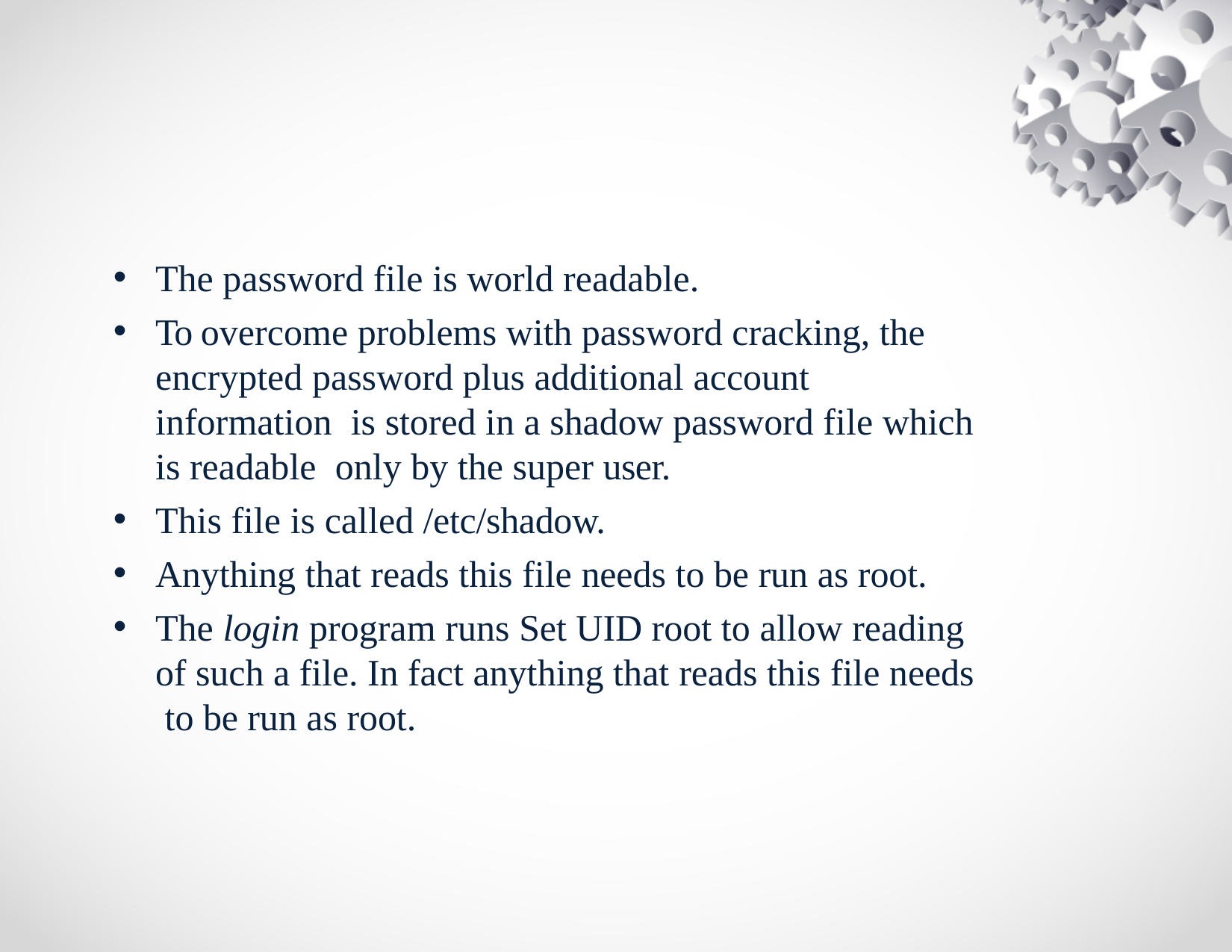

The password file is world readable.
To overcome problems with password cracking, the  encrypted password plus additional account information  is stored in a shadow password file which is readable  only by the super user.
This file is called /etc/shadow.
Anything that reads this file needs to be run as root.
The login program runs Set UID root to allow reading  of such a file. In fact anything that reads this file needs  to be run as root.